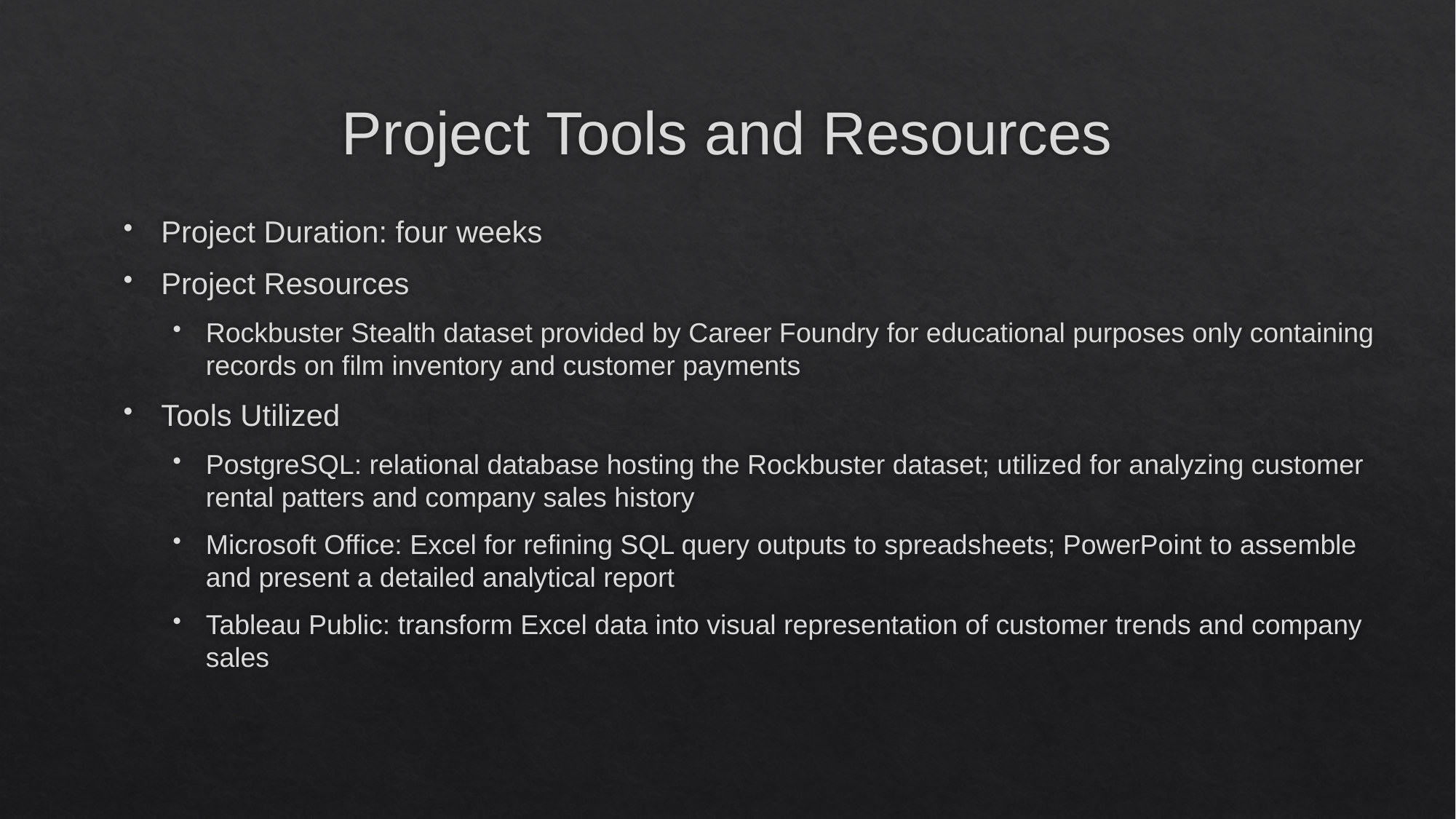

# Project Tools and Resources
Project Duration: four weeks
Project Resources
Rockbuster Stealth dataset provided by Career Foundry for educational purposes only containing records on film inventory and customer payments
Tools Utilized
PostgreSQL: relational database hosting the Rockbuster dataset; utilized for analyzing customer rental patters and company sales history
Microsoft Office: Excel for refining SQL query outputs to spreadsheets; PowerPoint to assemble and present a detailed analytical report
Tableau Public: transform Excel data into visual representation of customer trends and company sales